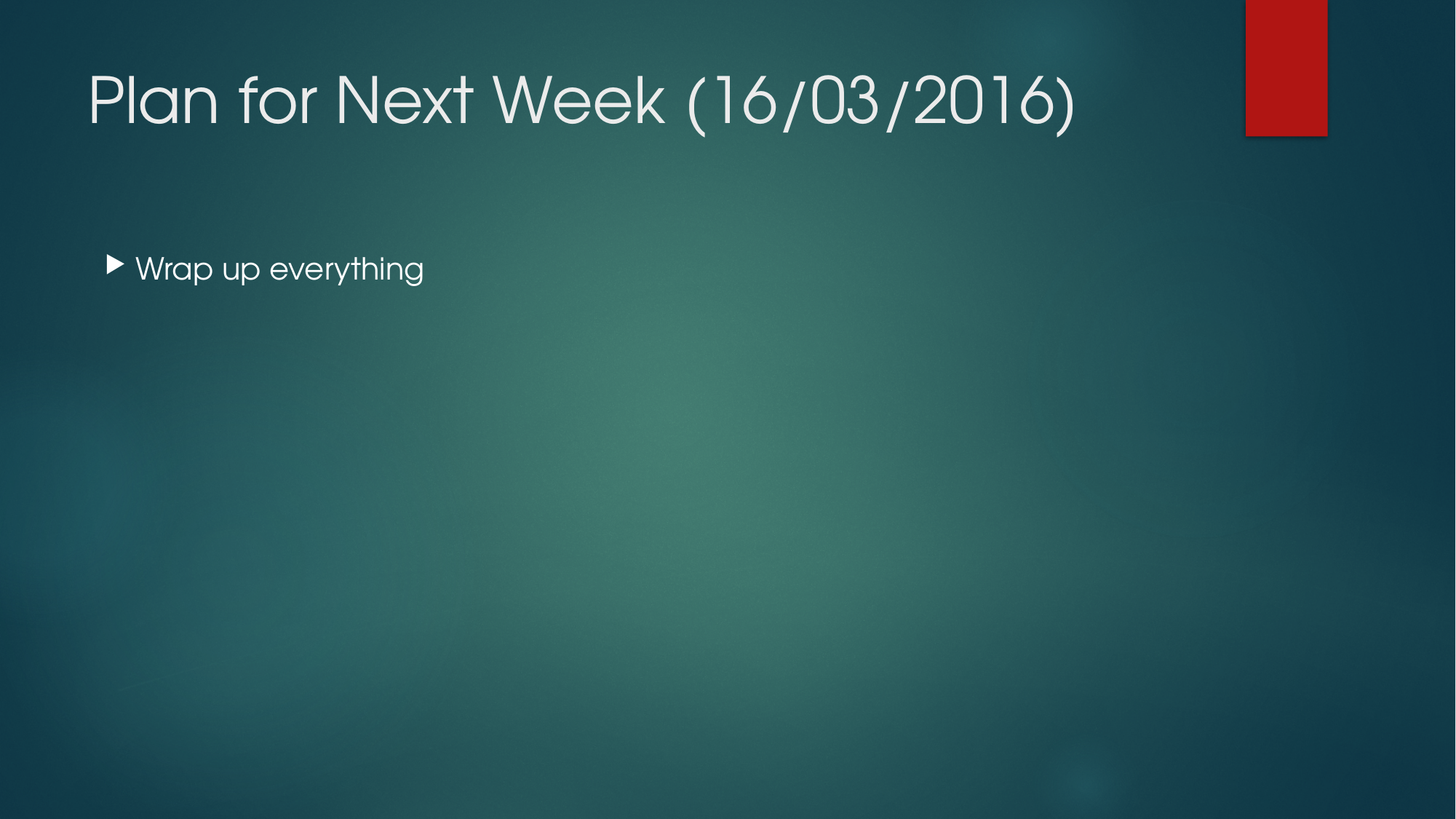

Plan for Next Week (16/03/2016)
 Wrap up everything